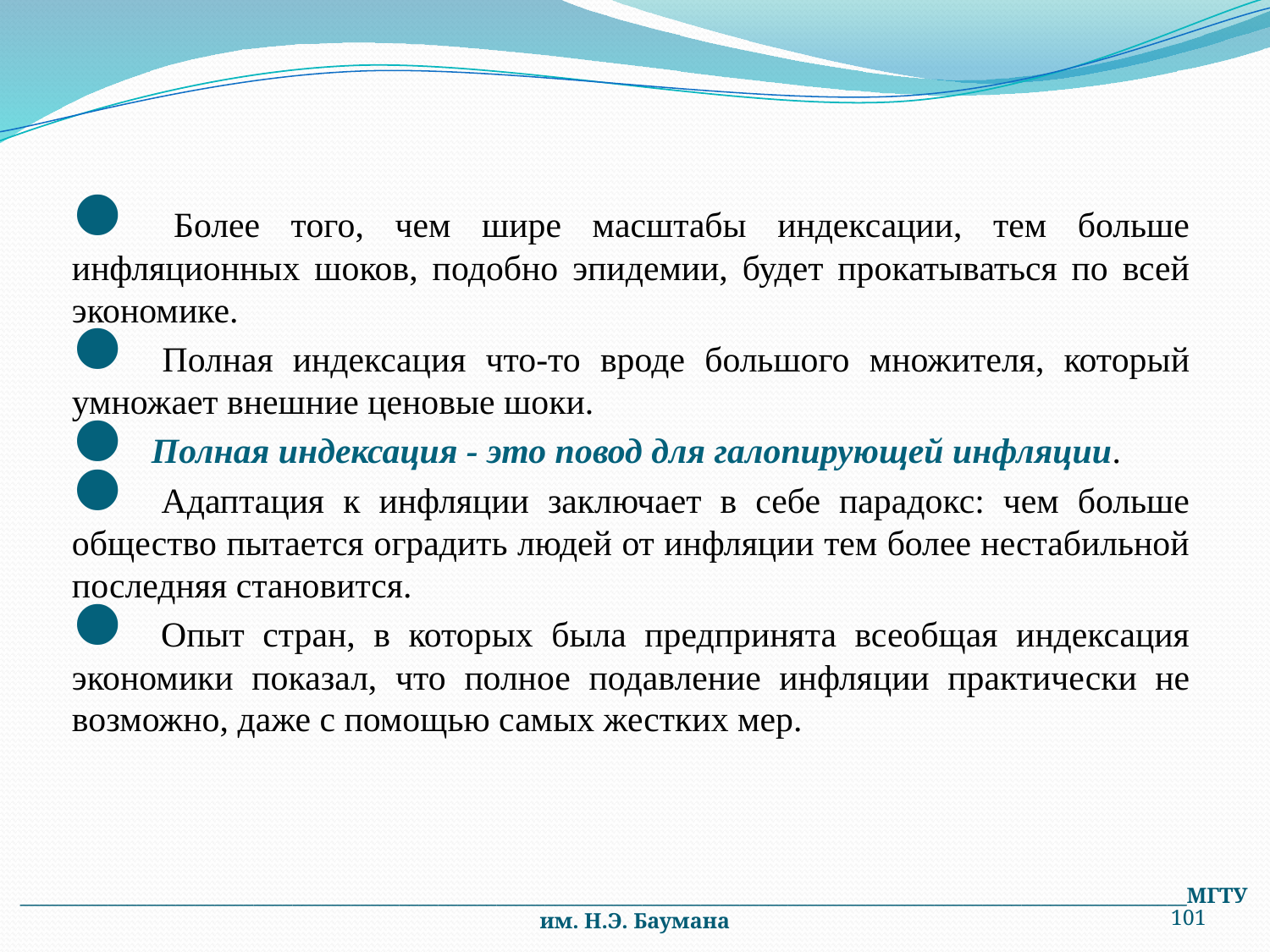

Более того, чем шире масштабы индексации, тем больше инфляционных шоков, подобно эпидемии, будет прокатываться по всей экономике.
 Полная индексация что-то вроде большого множителя, который умножает внешние ценовые шоки.
 Полная индексация - это повод для галопирующей инфляции.
 Адаптация к инфляции заключает в себе парадокс: чем больше общество пытается оградить людей от инфляции тем более нестабильной последняя становится.
 Опыт стран, в которых была предпринята всеобщая индексация экономики показал, что полное подавление инфляции практически не возможно, даже с помощью самых жестких мер.

________________________________________________________________________________________________________________________МГТУ им. Н.Э. Баумана
101